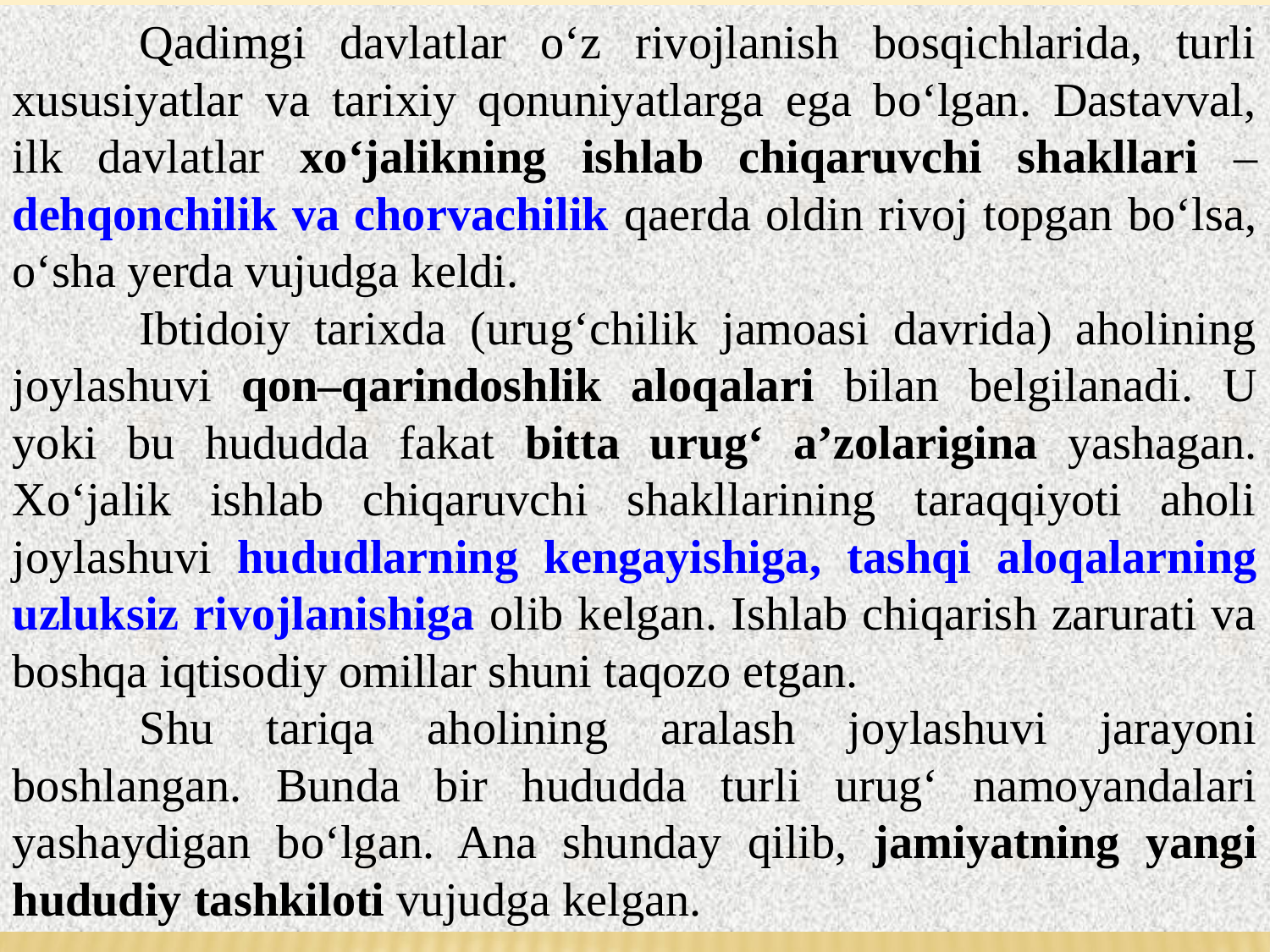

Qadimgi davlatlar o‘z rivojlanish bosqichlarida, turli xususiyatlar va tarixiy qonuniyatlarga ega bo‘lgan. Dastavval, ilk davlatlar xo‘jalikning ishlab chiqaruvchi shakllari – dehqonchilik va chorvachilik qaerda oldin rivoj topgan bo‘lsa, o‘sha yerda vujudga keldi.
	Ibtidoiy tarixda (urug‘chilik jamoasi davrida) aholining joylashuvi qon–qarindoshlik aloqalari bilan belgilanadi. U yoki bu hududda fakat bitta urug‘ a’zolarigina yashagan. Xo‘jalik ishlab chiqaruvchi shakllarining taraqqiyoti aholi joylashuvi hududlarning kengayishiga, tashqi aloqalarning uzluksiz rivojlanishiga olib kelgan. Ishlab chiqarish zarurati va boshqa iqtisodiy omillar shuni taqozo etgan.
	Shu tariqa aholining aralash joylashuvi jarayoni boshlangan. Bunda bir hududda turli urug‘ namoyandalari yashaydigan bo‘lgan. Ana shunday qilib, jamiyatning yangi hududiy tashkiloti vujudga kelgan.